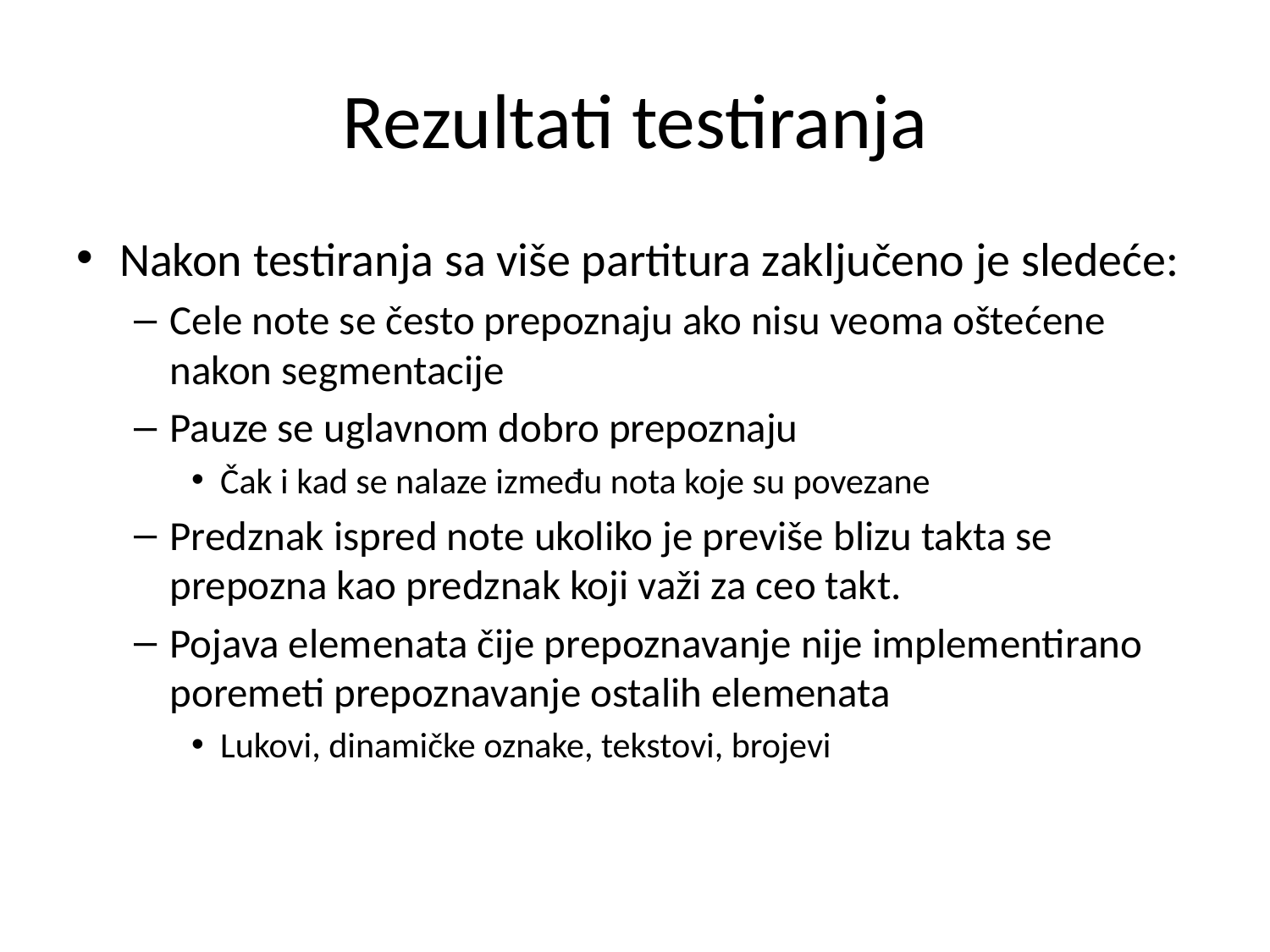

# Rezultati testiranja
Nakon testiranja sa više partitura zaključeno je sledeće:
Cele note se često prepoznaju ako nisu veoma oštećene nakon segmentacije
Pauze se uglavnom dobro prepoznaju
Čak i kad se nalaze između nota koje su povezane
Predznak ispred note ukoliko je previše blizu takta se prepozna kao predznak koji važi za ceo takt.
Pojava elemenata čije prepoznavanje nije implementirano poremeti prepoznavanje ostalih elemenata
Lukovi, dinamičke oznake, tekstovi, brojevi